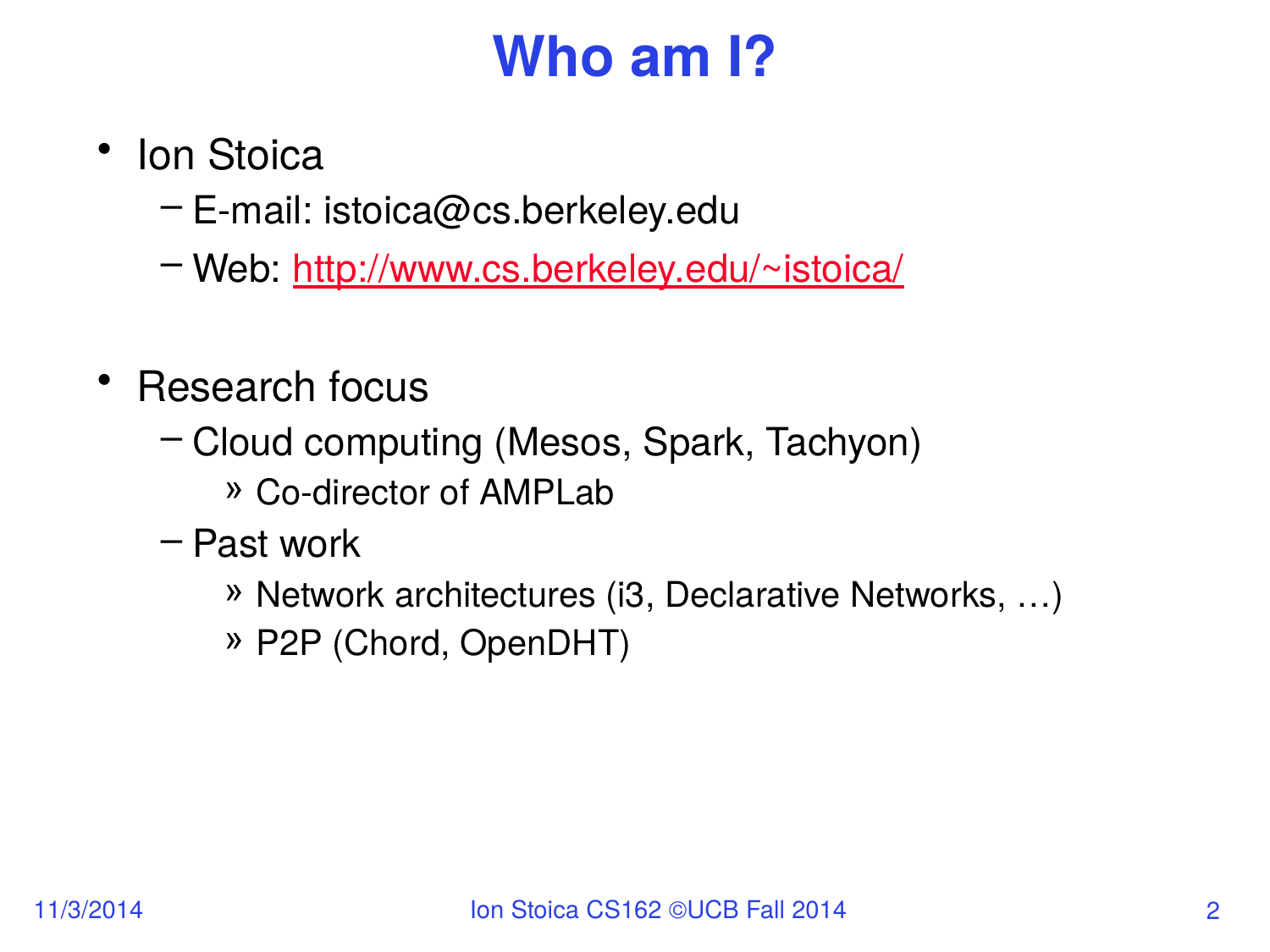

# Who am I?
Ion Stoica
E-mail: istoica@cs.berkeley.edu
Web: http://www.cs.berkeley.edu/~istoica/

Research focus
Cloud computing (Mesos, Spark, Tachyon)
Co-director of AMPLab
Past work
Network architectures (i3, Declarative Networks, …)
P2P (Chord, OpenDHT)